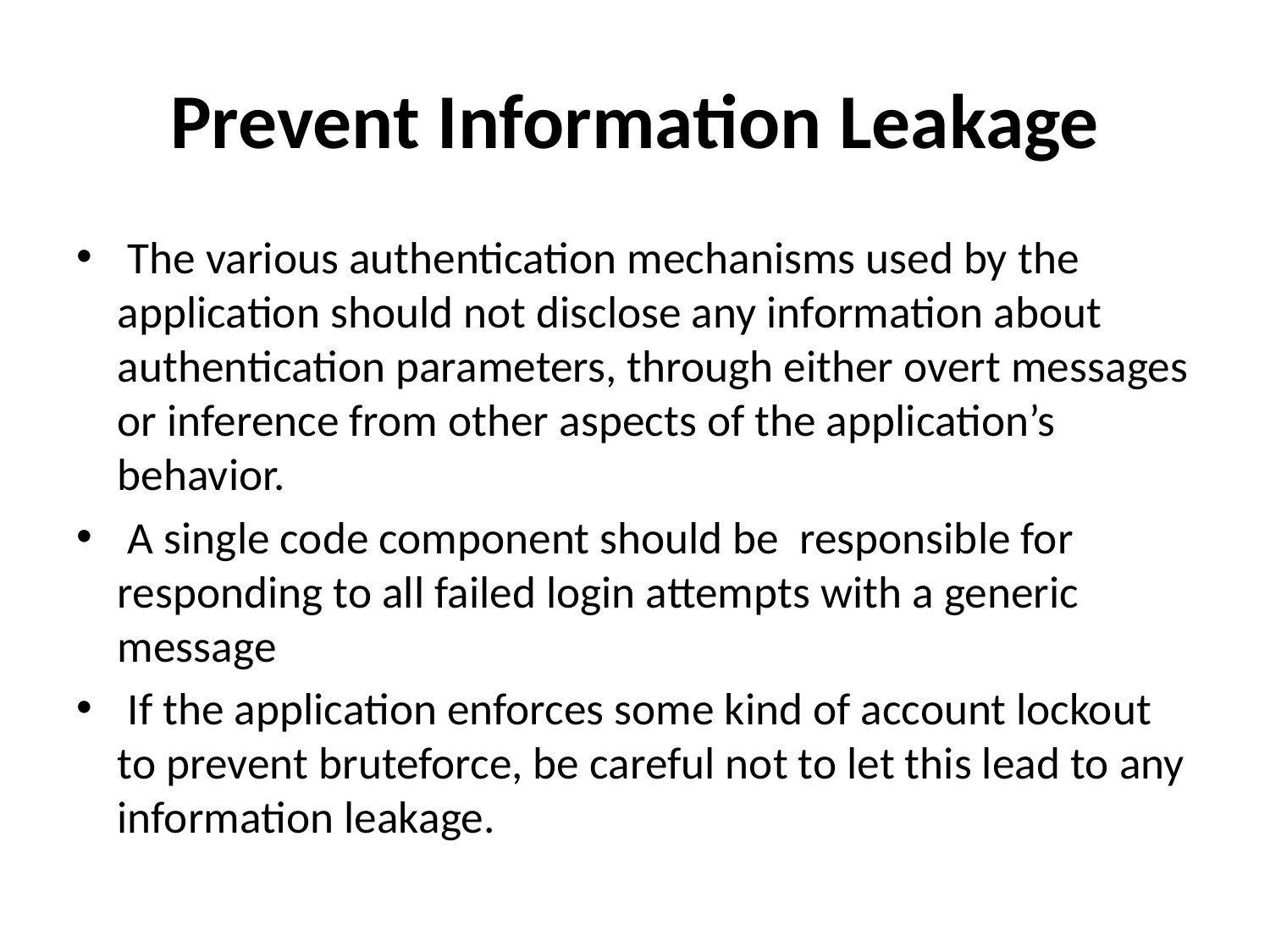

# Prevent Information Leakage
 The various authentication mechanisms used by the application should not disclose any information about authentication parameters, through either overt messages or inference from other aspects of the application’s behavior.
 A single code component should be  responsible for responding to all failed login attempts with a generic message
 If the application enforces some kind of account lockout to prevent bruteforce, be careful not to let this lead to any information leakage.